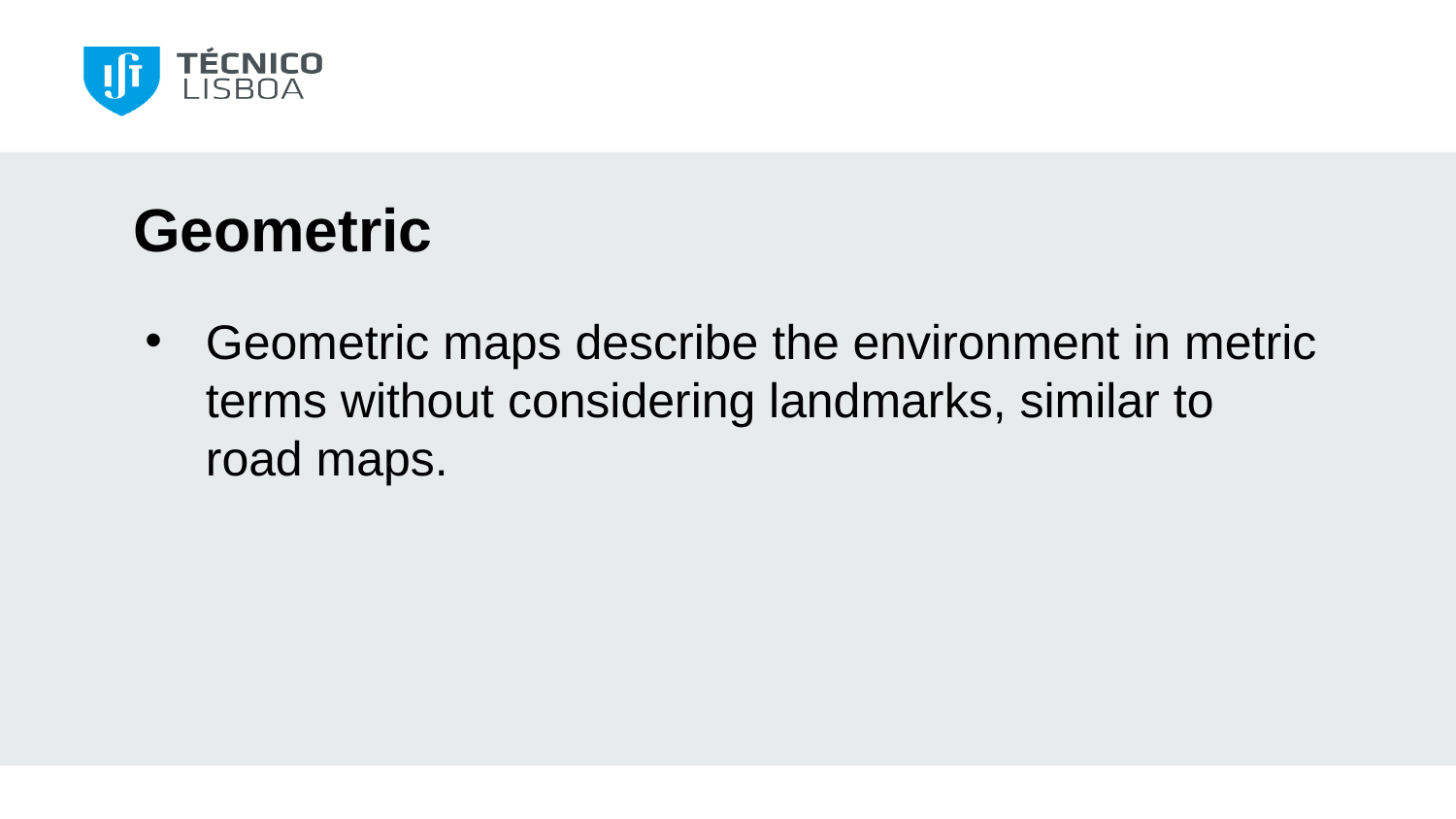

Geometric
Geometric maps describe the environment in metric terms without considering landmarks, similar to road maps.